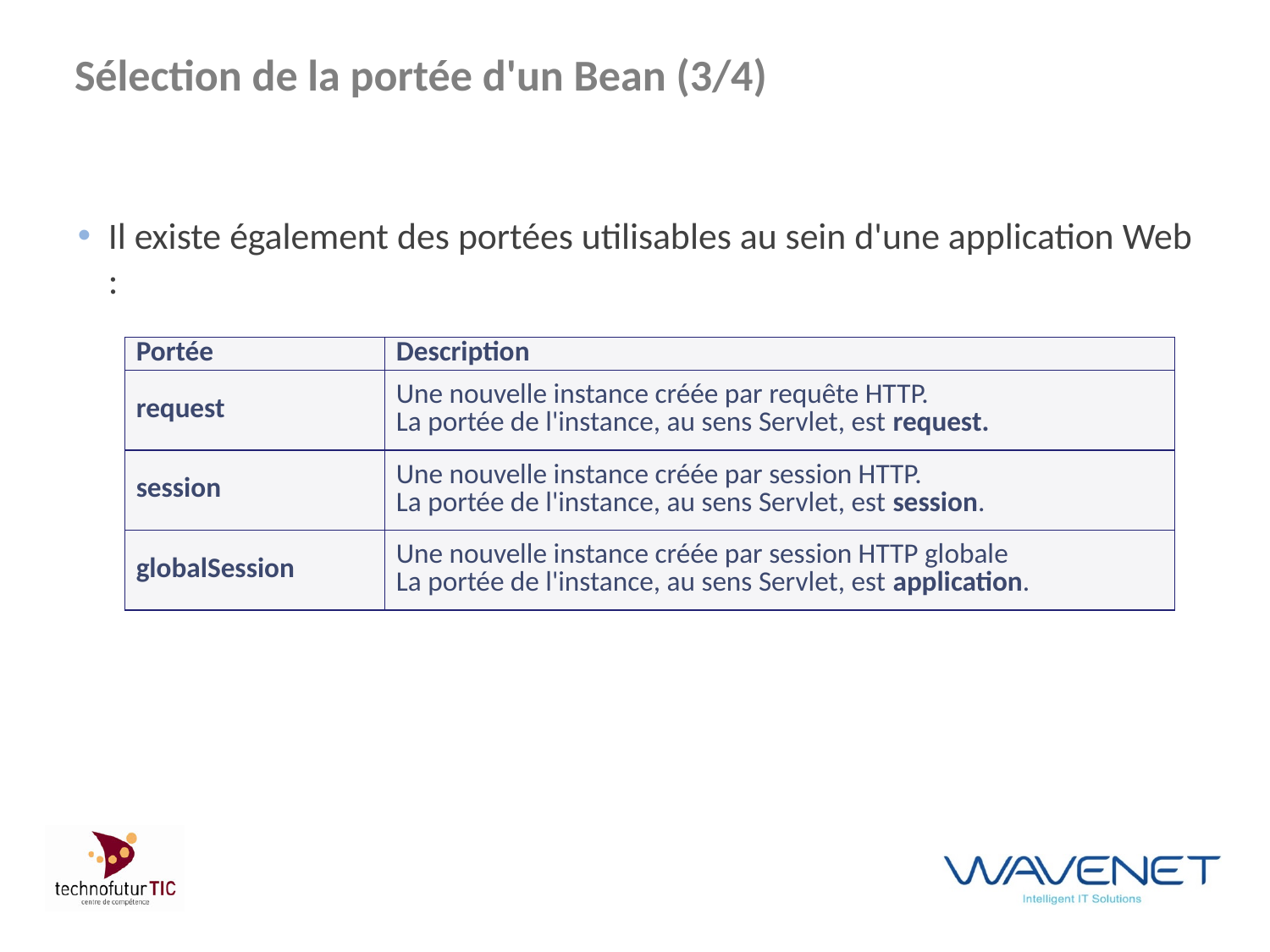

# Sélection de la portée d'un Bean (3/4)
Il existe également des portées utilisables au sein d'une application Web :

| Portée | Description |
| --- | --- |
| request | Une nouvelle instance créée par requête HTTP. La portée de l'instance, au sens Servlet, est request. |
| session | Une nouvelle instance créée par session HTTP. La portée de l'instance, au sens Servlet, est session. |
| globalSession | Une nouvelle instance créée par session HTTP globale La portée de l'instance, au sens Servlet, est application. |